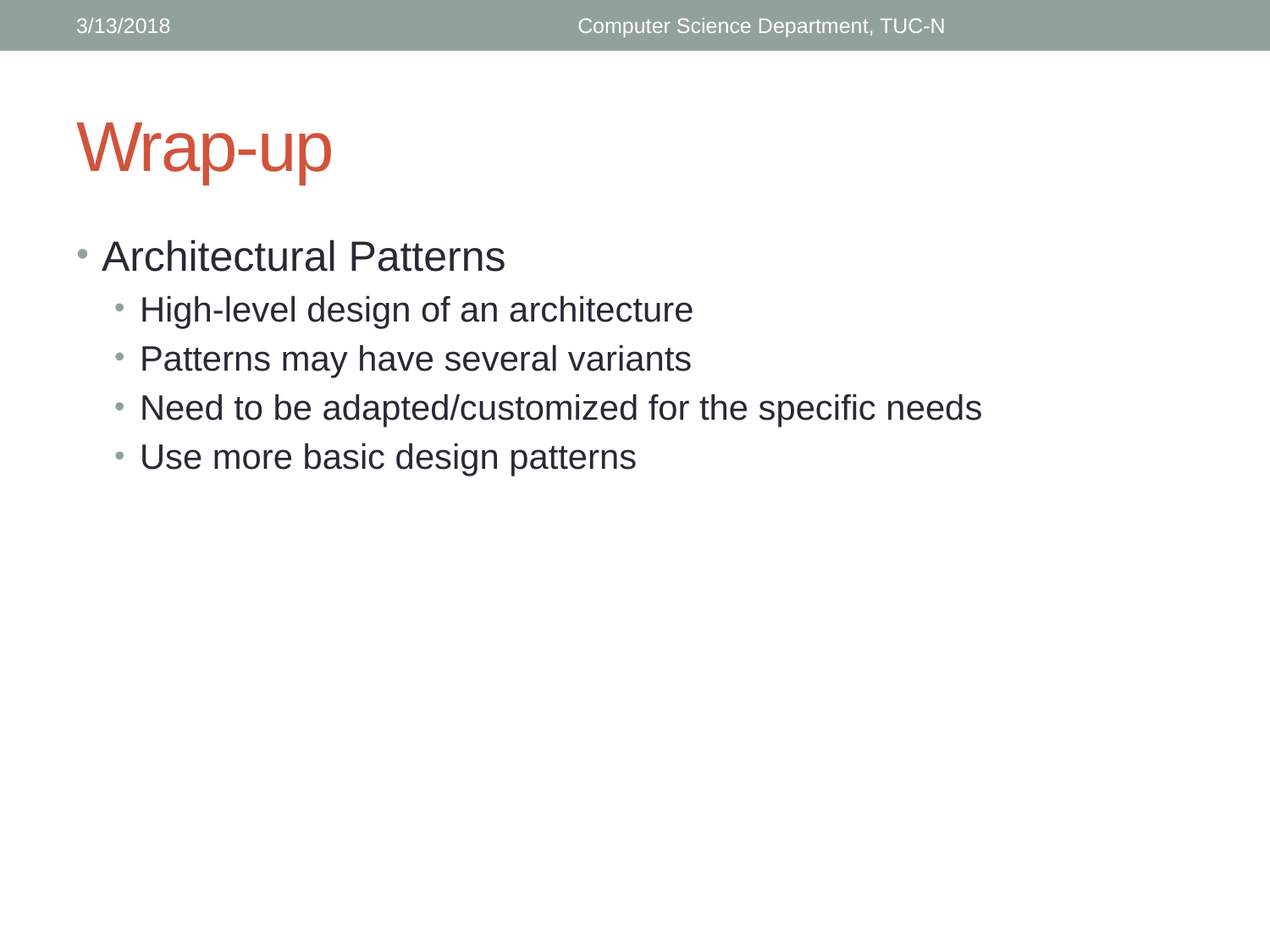

3/13/2018
Computer Science Department, TUC-N
# Wrap-up
Architectural Patterns
High-level design of an architecture
Patterns may have several variants
Need to be adapted/customized for the specific needs
Use more basic design patterns